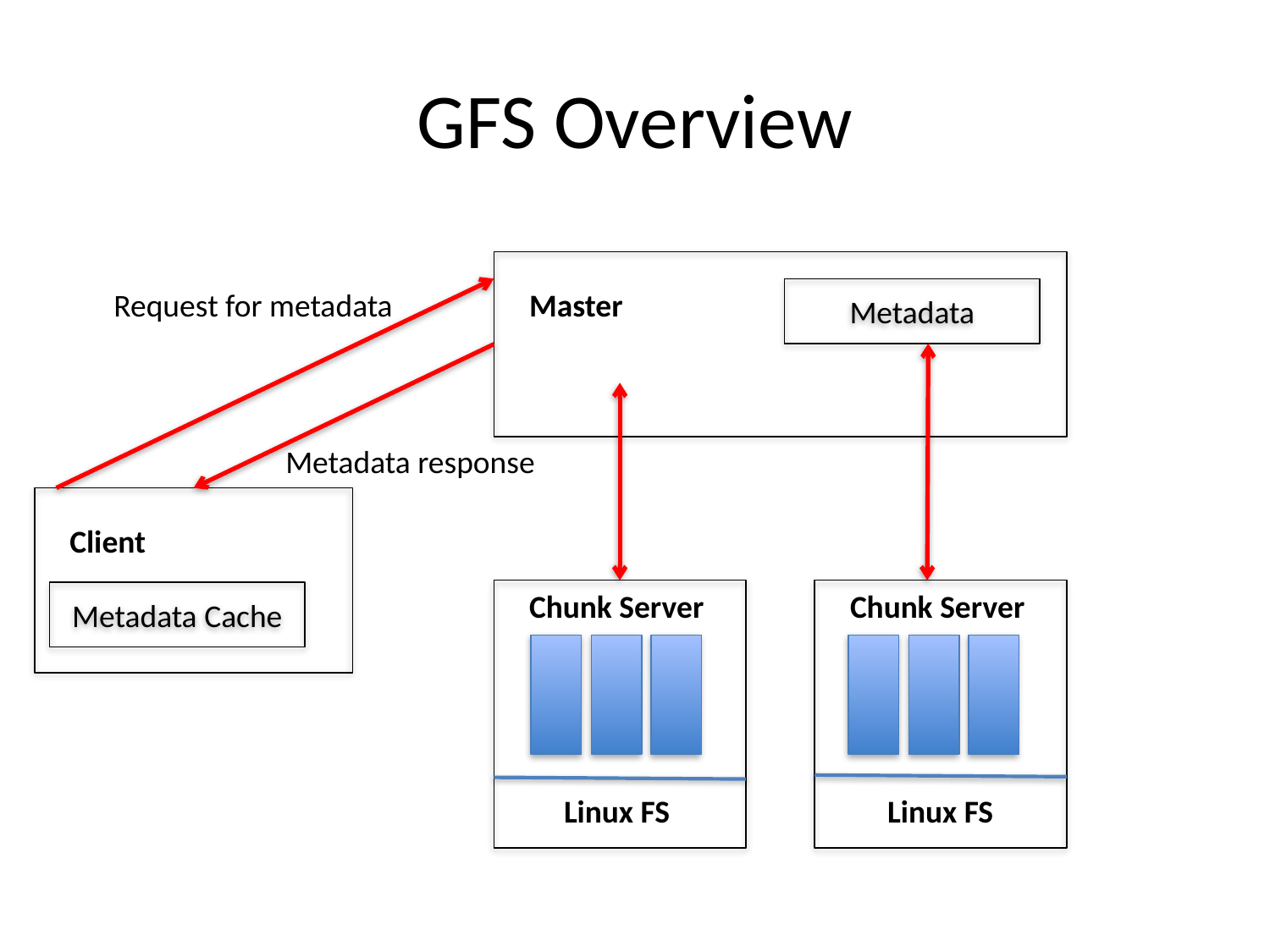

# GFS Overview

Master
Metadata
Request for metadata
Metadata response

Client

Chunk Server

Chunk Server
Metadata Cache

Linux FS
Linux FS